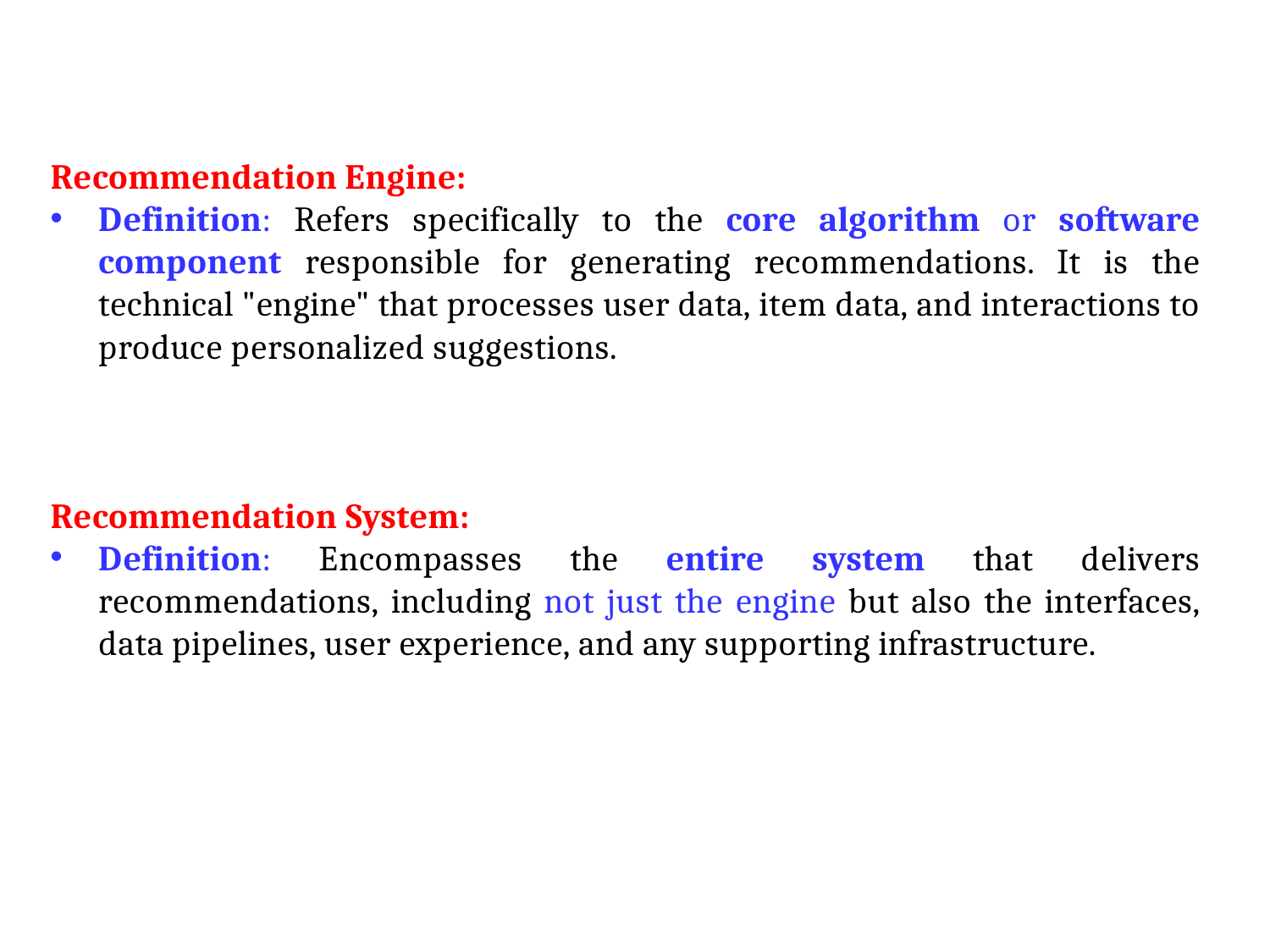

Recommendation Engine:
Definition: Refers specifically to the core algorithm or software component responsible for generating recommendations. It is the technical "engine" that processes user data, item data, and interactions to produce personalized suggestions.

Recommendation System:
Definition: Encompasses the entire system that delivers recommendations, including not just the engine but also the interfaces, data pipelines, user experience, and any supporting infrastructure.